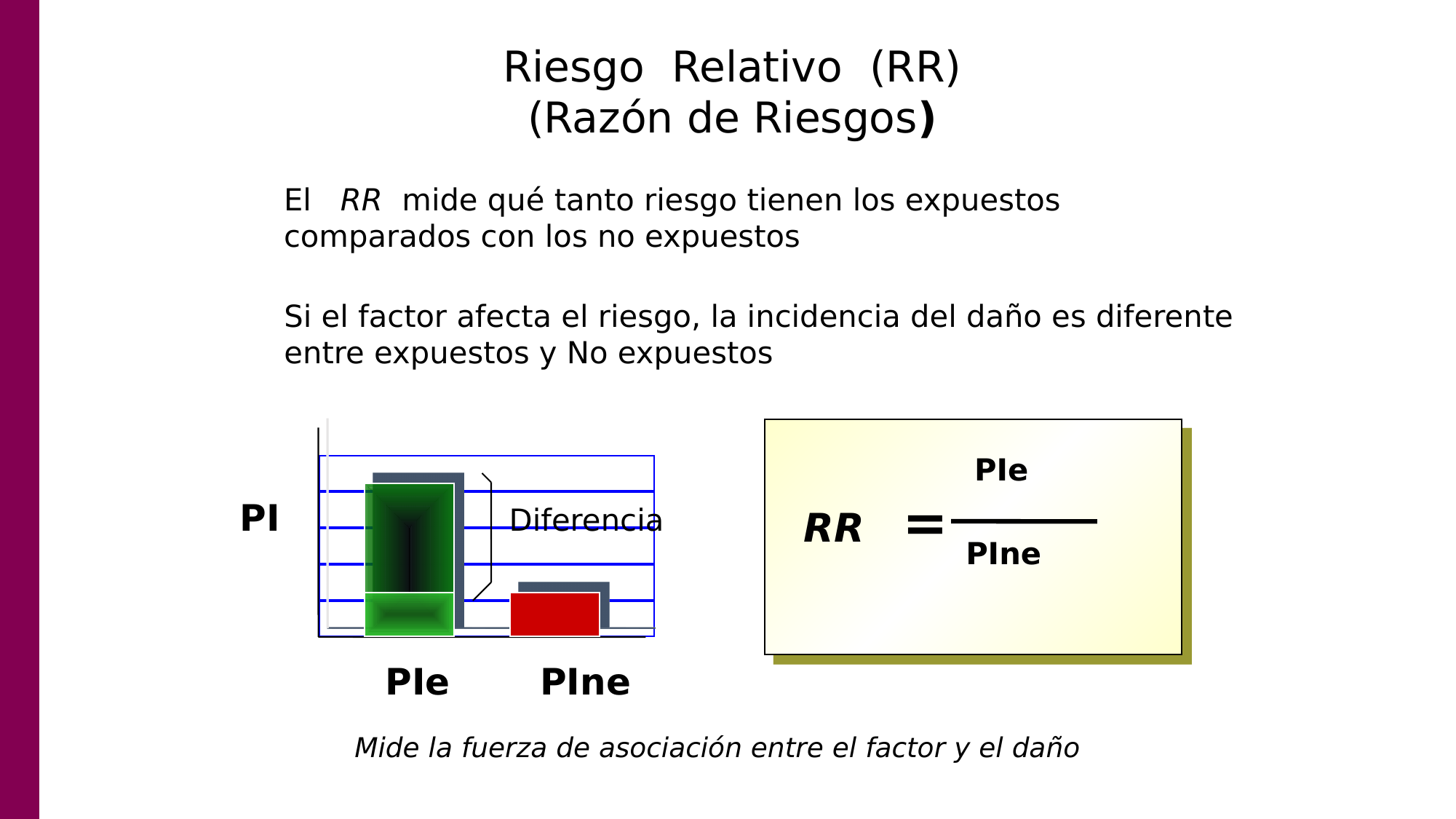

Riesgo  Relativo  (RR)
(Razón de Riesgos)
El   RR  mide qué tanto riesgo tienen los expuestos comparados con los no expuestos
Si el factor afecta el riesgo, la incidencia del daño es diferente  entre expuestos y No expuestos

PIe

RR  =

PI
Diferencia

PIne

PIe
PIne
Mide la fuerza de asociación entre el factor y el daño